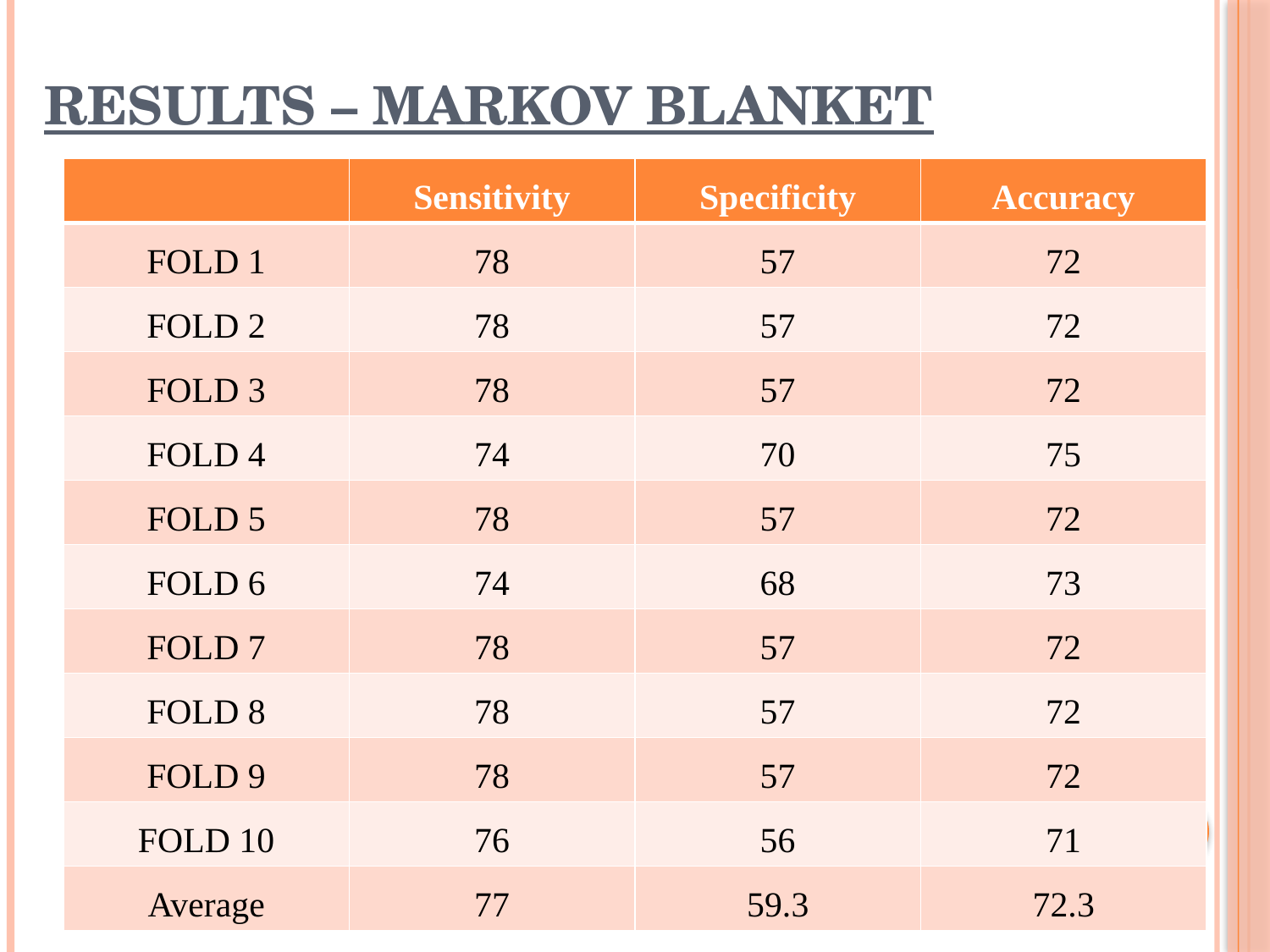

# Results – Markov Blanket
|  | Sensitivity | Specificity | Accuracy |
| --- | --- | --- | --- |
| FOLD 1 | 78 | 57 | 72 |
| FOLD 2 | 78 | 57 | 72 |
| FOLD 3 | 78 | 57 | 72 |
| FOLD 4 | 74 | 70 | 75 |
| FOLD 5 | 78 | 57 | 72 |
| FOLD 6 | 74 | 68 | 73 |
| FOLD 7 | 78 | 57 | 72 |
| FOLD 8 | 78 | 57 | 72 |
| FOLD 9 | 78 | 57 | 72 |
| FOLD 10 | 76 | 56 | 71 |
| Average | 77 | 59.3 | 72.3 |